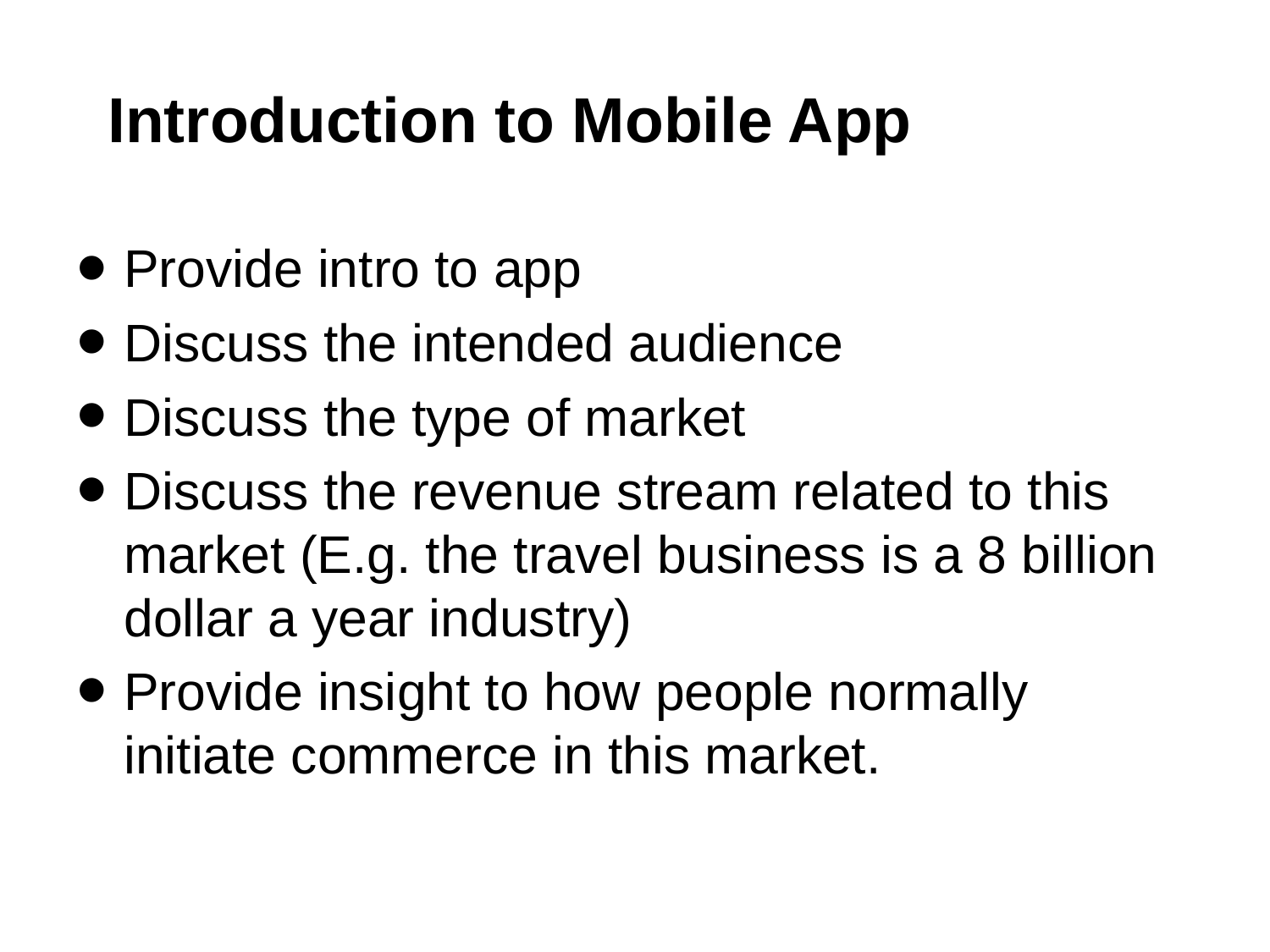

# Introduction to Mobile App
Provide intro to app
Discuss the intended audience
Discuss the type of market
Discuss the revenue stream related to this market (E.g. the travel business is a 8 billion dollar a year industry)
Provide insight to how people normally initiate commerce in this market.